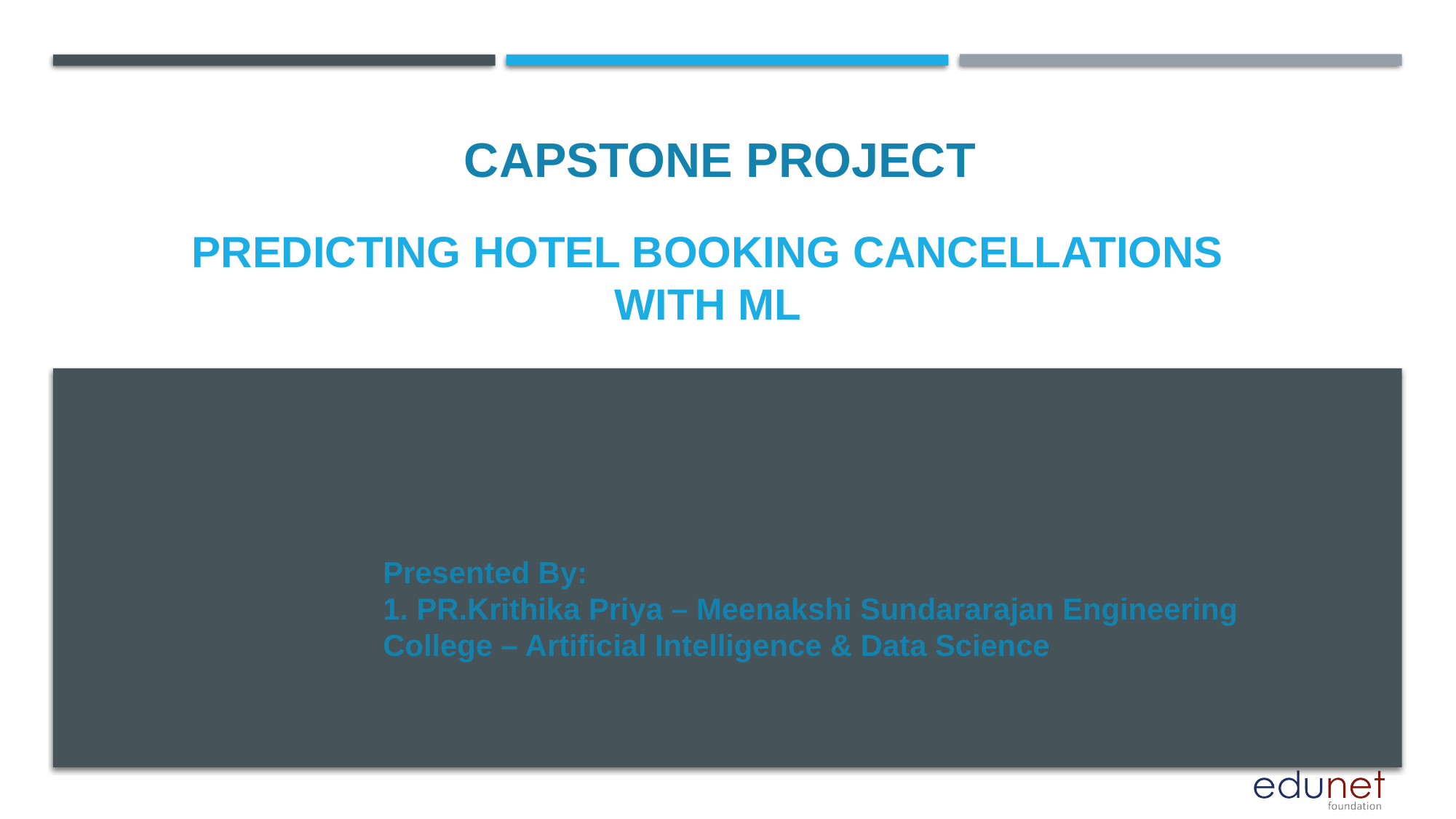

CAPSTONE PROJECT
# Predicting Hotel Booking Cancellations with ML
Presented By:
1. PR.Krithika Priya – Meenakshi Sundararajan Engineering College – Artificial Intelligence & Data Science